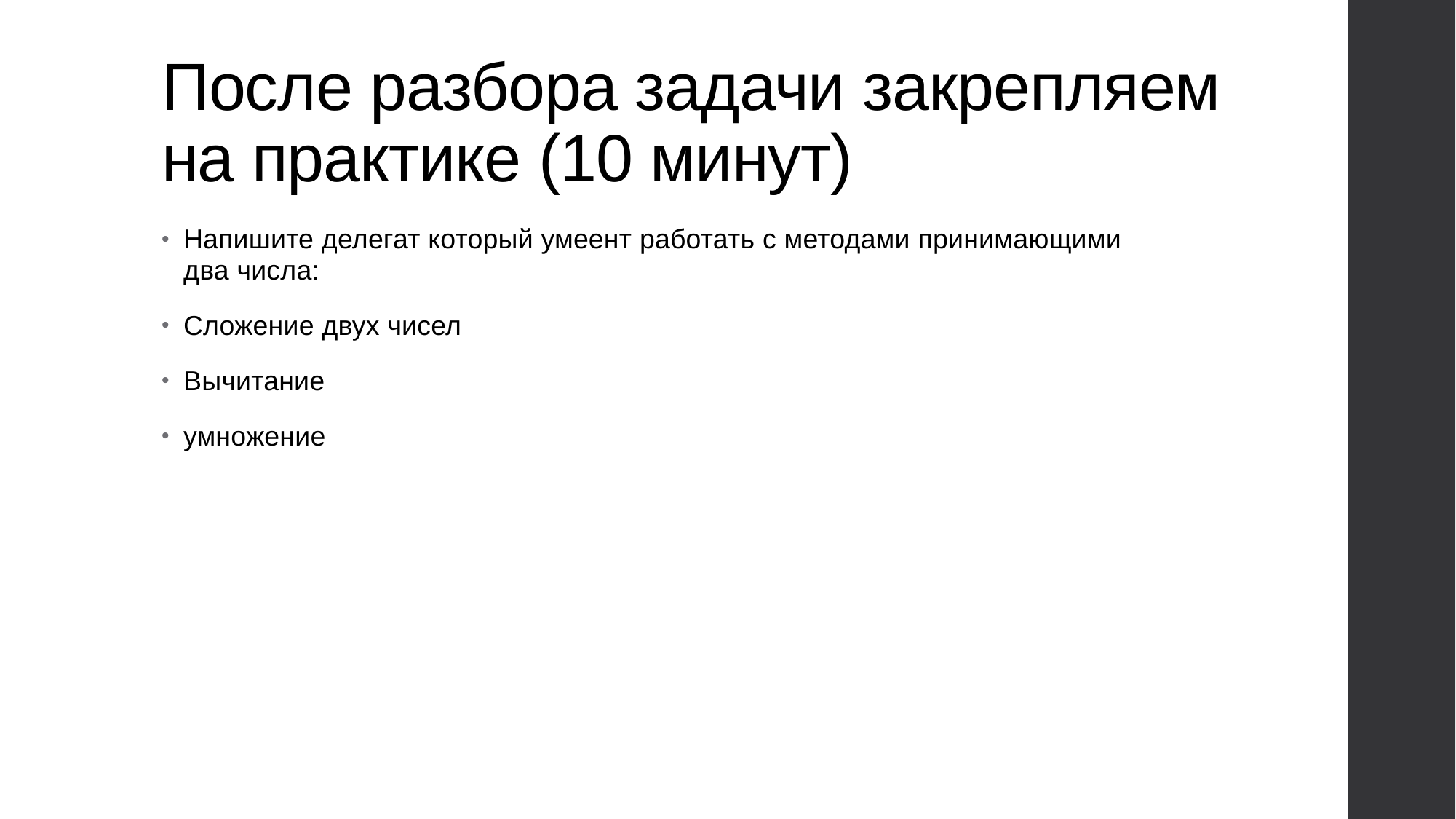

# После разбора задачи закрепляем на практике (10 минут)
Напишите делегат который умеент работать с методами принимающими два числа:
Сложение двух чисел
Вычитание
умножение